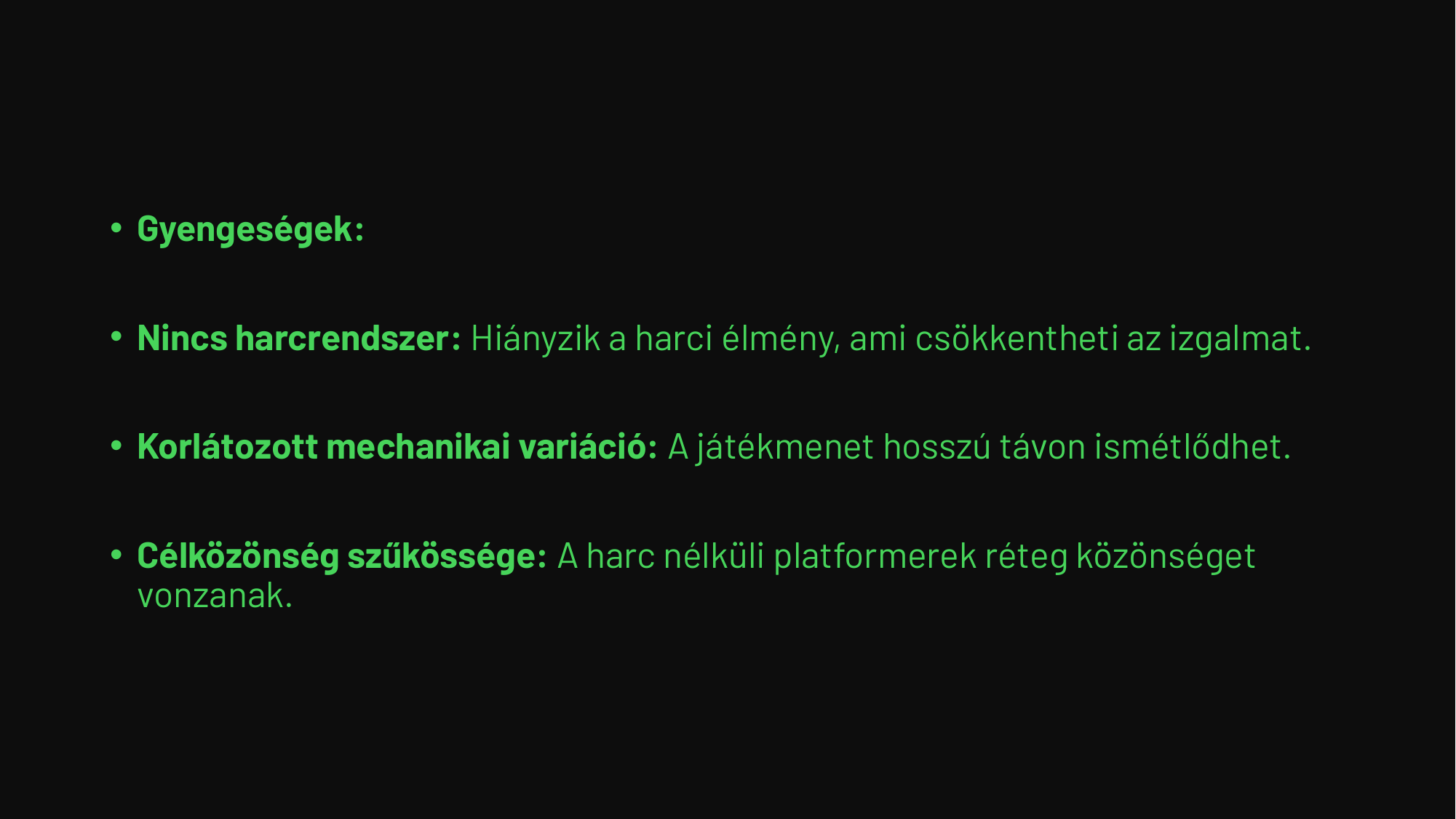

#
Gyengeségek:

Nincs harcrendszer: Hiányzik a harci élmény, ami csökkentheti az izgalmat.

Korlátozott mechanikai variáció: A játékmenet hosszú távon ismétlődhet.

Célközönség szűkössége: A harc nélküli platformerek réteg közönséget vonzanak.